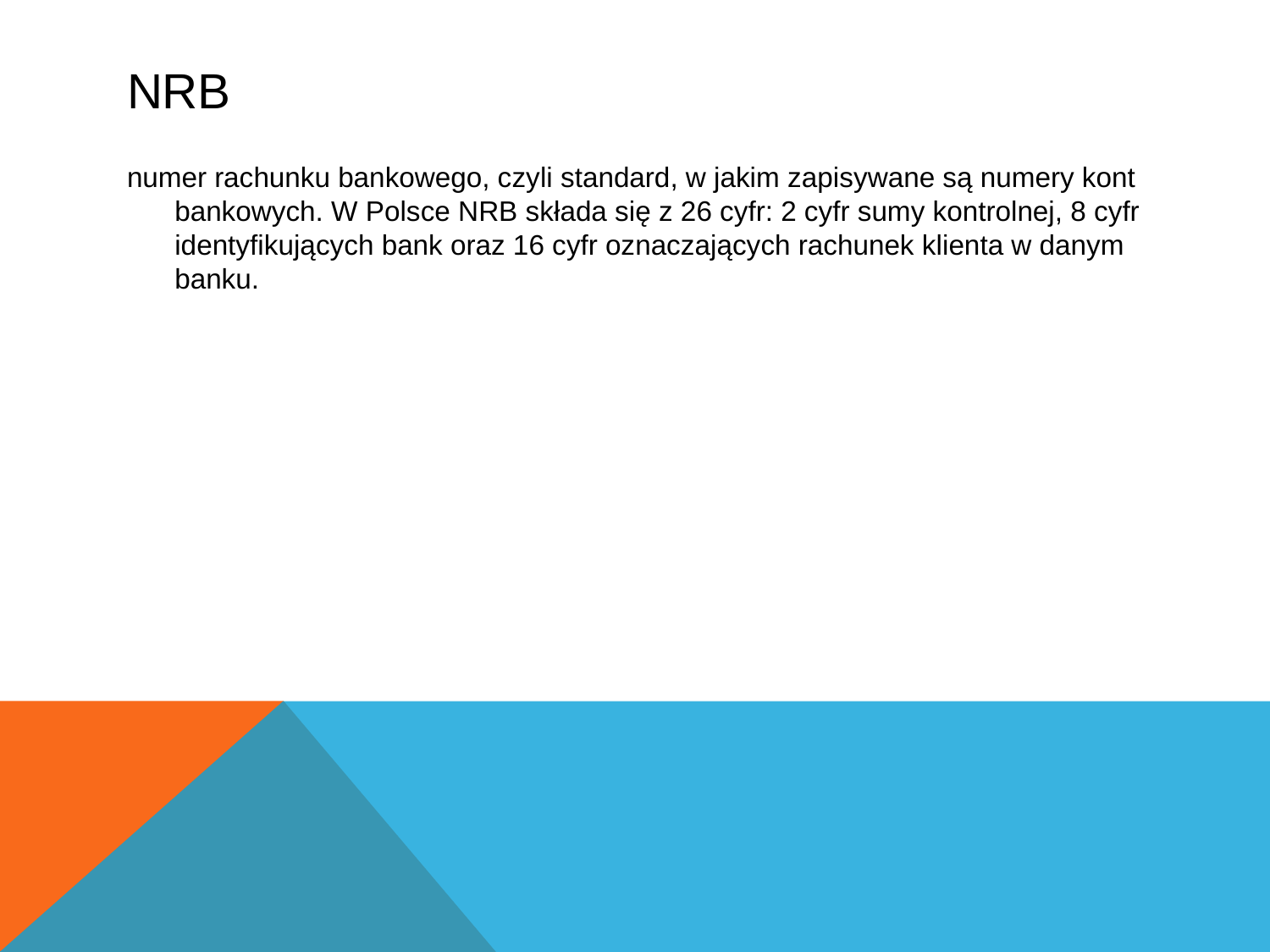

# NRB
numer rachunku bankowego, czyli standard, w jakim zapisywane są numery kont bankowych. W Polsce NRB składa się z 26 cyfr: 2 cyfr sumy kontrolnej, 8 cyfr identyfikujących bank oraz 16 cyfr oznaczających rachunek klienta w danym banku.